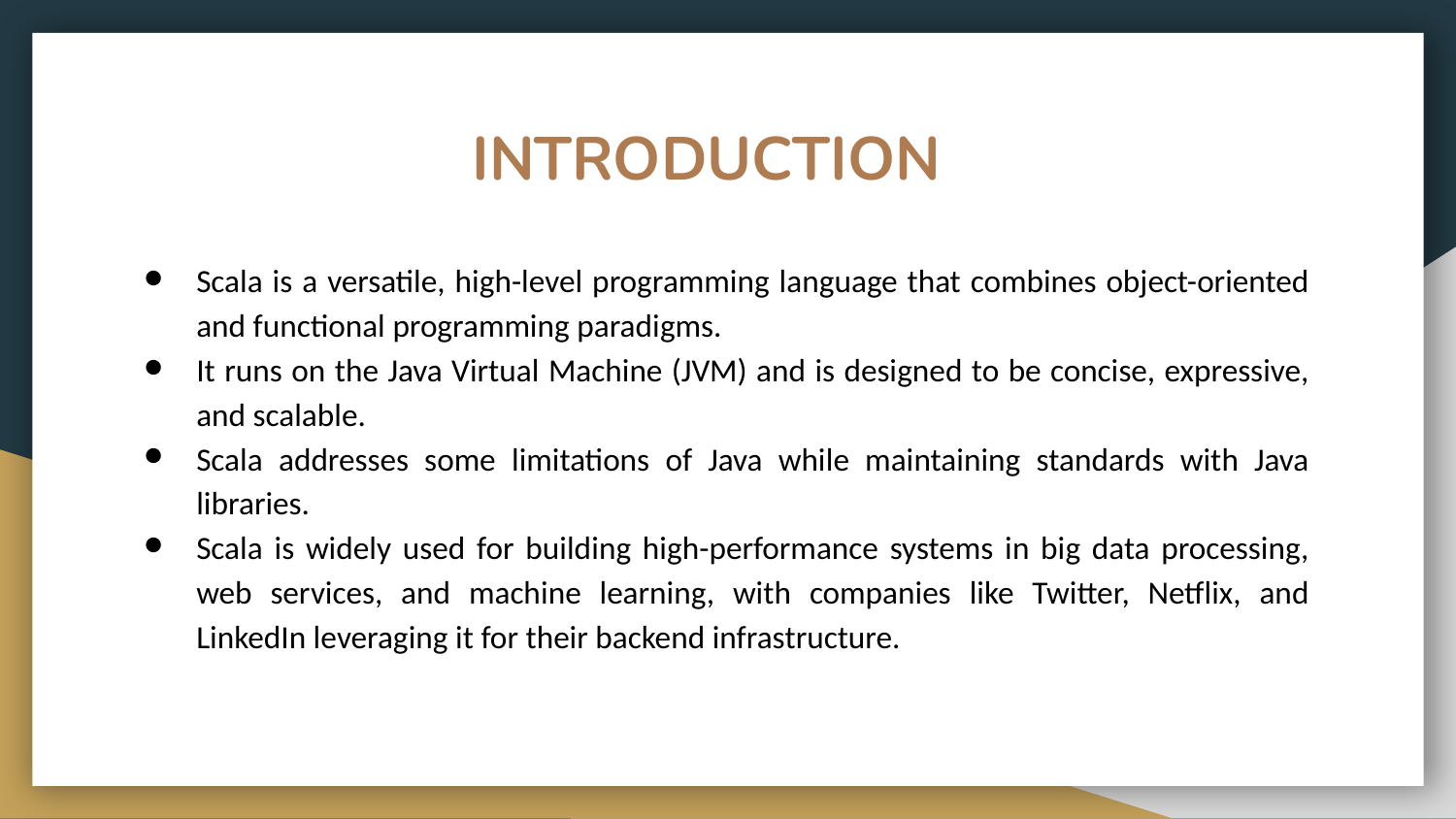

# INTRODUCTION
Scala is a versatile, high-level programming language that combines object-oriented and functional programming paradigms.
It runs on the Java Virtual Machine (JVM) and is designed to be concise, expressive, and scalable.
Scala addresses some limitations of Java while maintaining standards with Java libraries.
Scala is widely used for building high-performance systems in big data processing, web services, and machine learning, with companies like Twitter, Netflix, and LinkedIn leveraging it for their backend infrastructure.